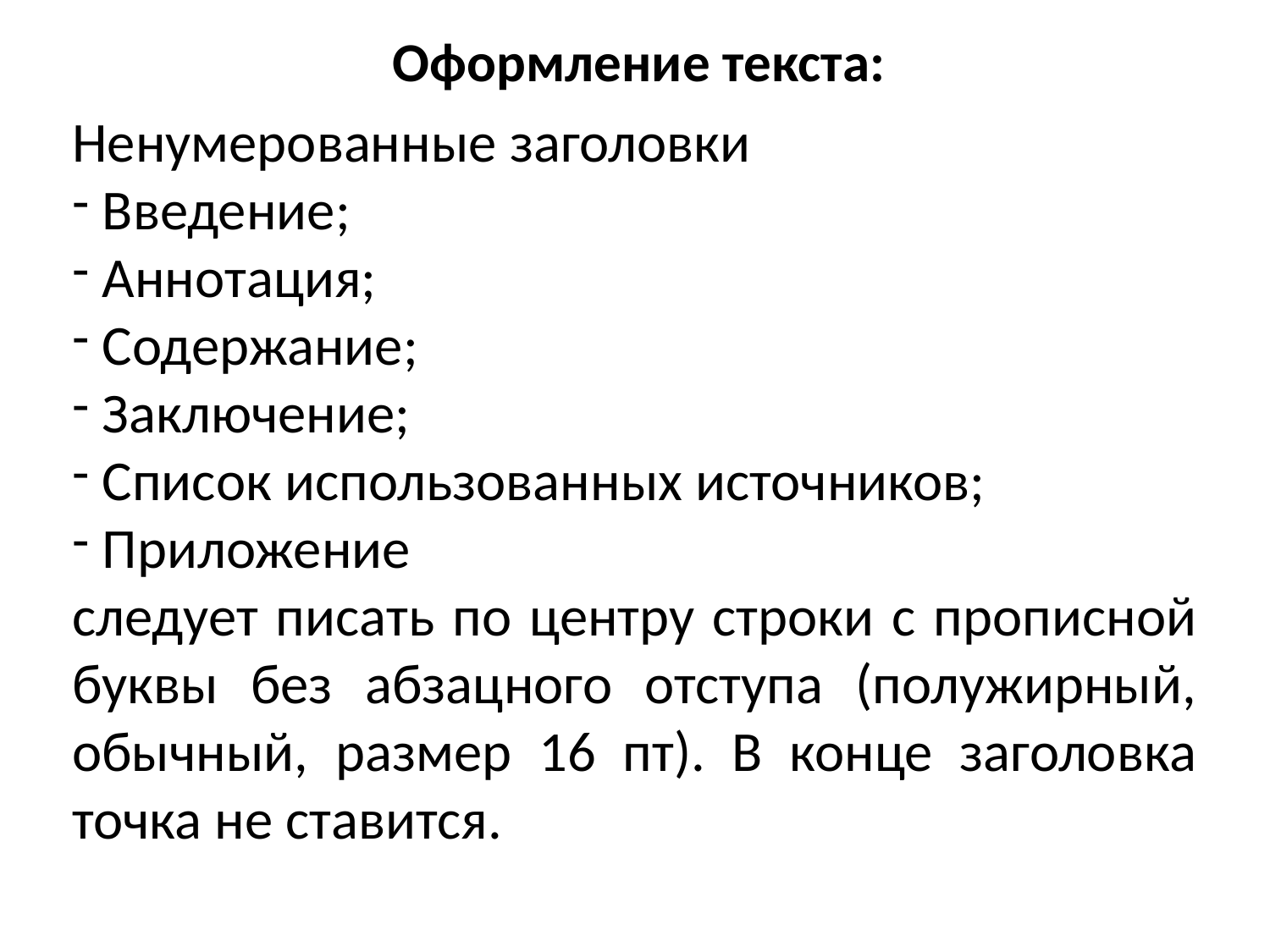

# Оформление текста:
Ненумерованные заголовки
 Введение;
 Аннотация;
 Содержание;
 Заключение;
 Список использованных источников;
 Приложение
следует писать по центру строки с прописной буквы без абзацного отступа (полужирный, обычный, размер 16 пт). В конце заголовка точка не ставится.